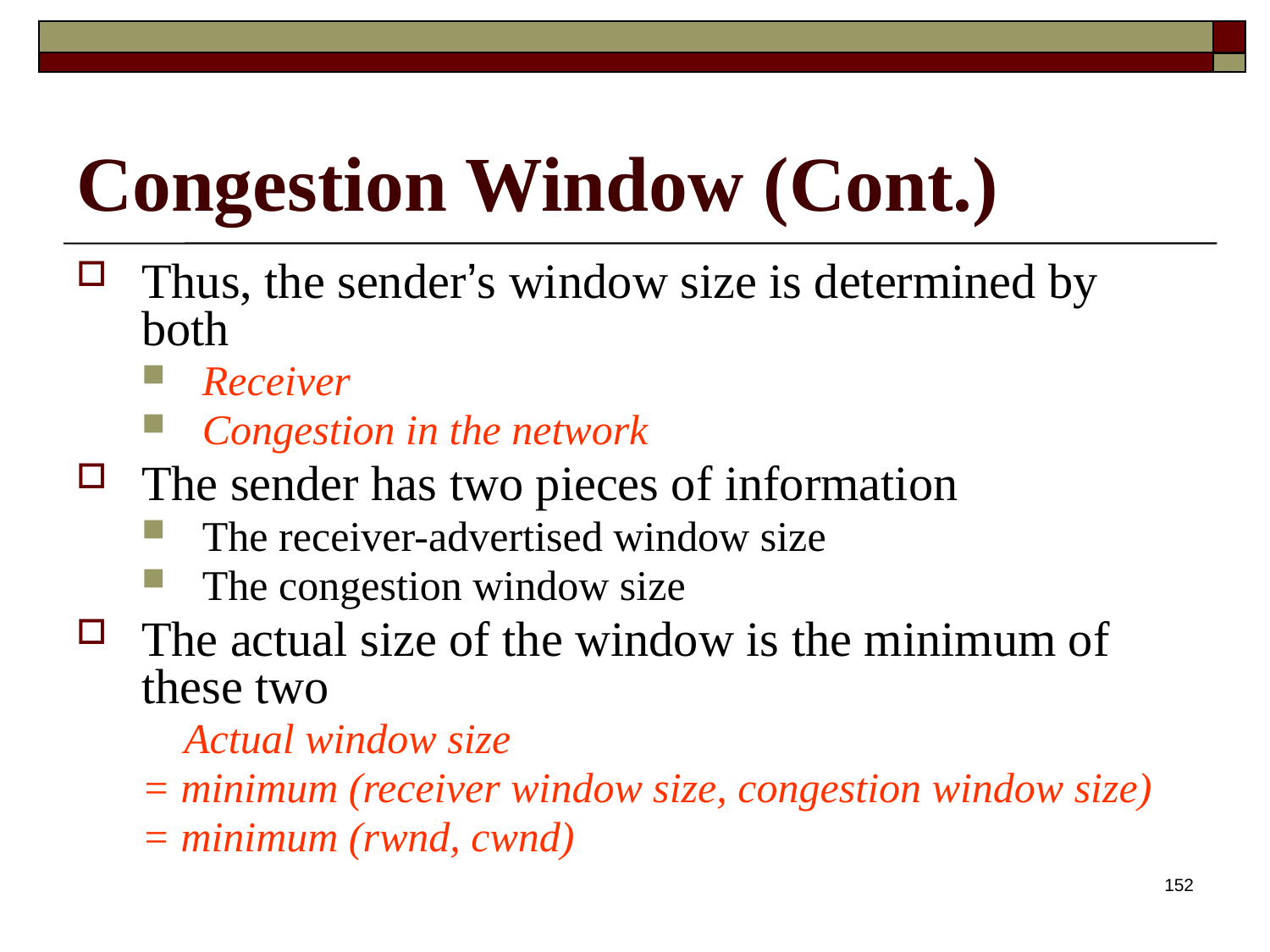

# Congestion Window (Cont.)
Thus, the sender’s window size is determined by both
Receiver
Congestion in the network
The sender has two pieces of information
The receiver-advertised window size
The congestion window size
The actual size of the window is the minimum of these two
    Actual window size
= minimum (receiver window size, congestion window size)
= minimum (rwnd, cwnd)
152